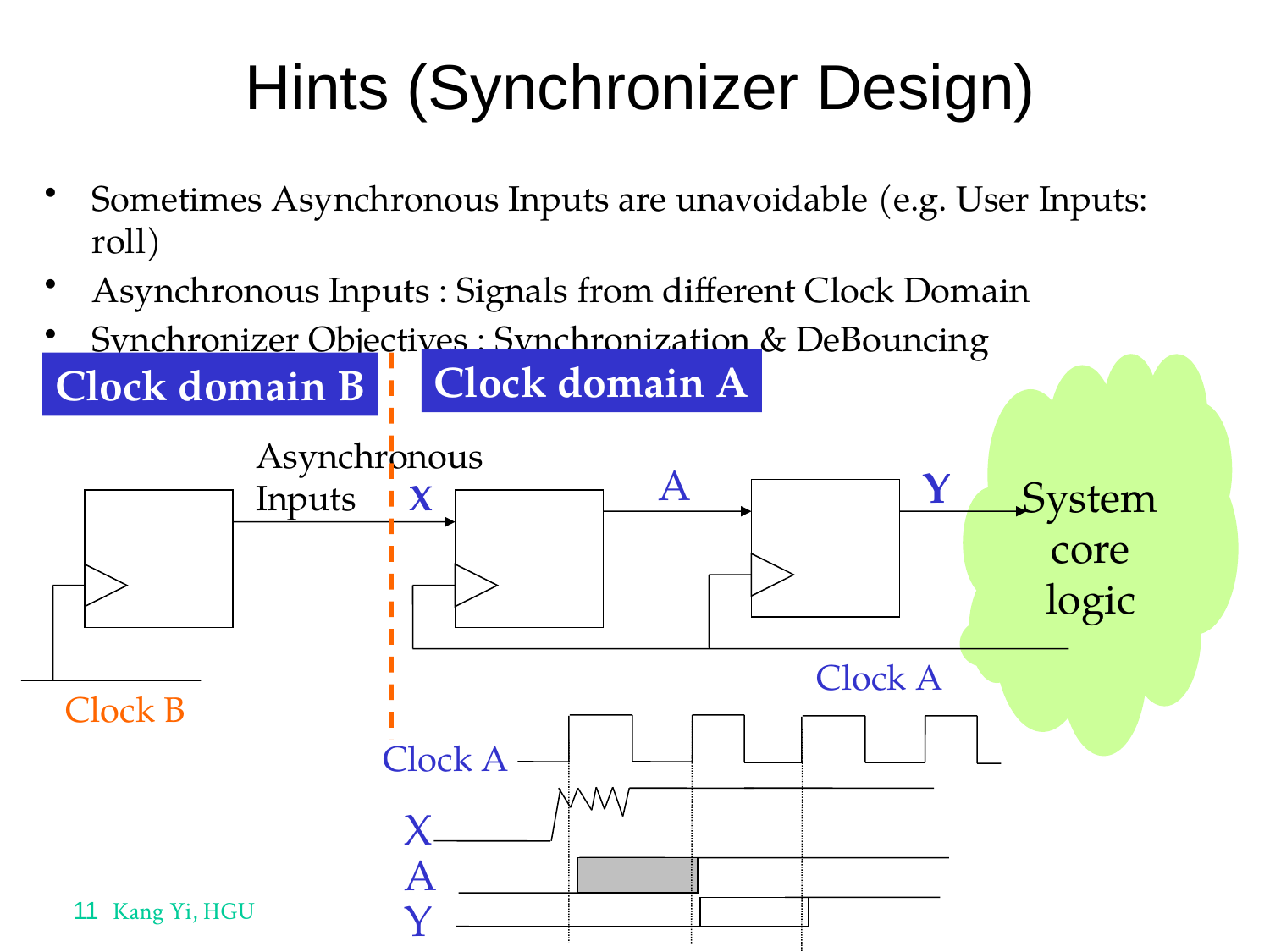

# Hints (Synchronizer Design)
Sometimes Asynchronous Inputs are unavoidable (e.g. User Inputs: roll)
Asynchronous Inputs : Signals from different Clock Domain
Synchronizer Objectives : Synchronization & DeBouncing
Clock domain A
Clock domain B

System
core logic
Asynchronous
Inputs      X
A
Y

Clock A

Clock B

Clock A
X
A
Y
11  Kang Yi, HGU